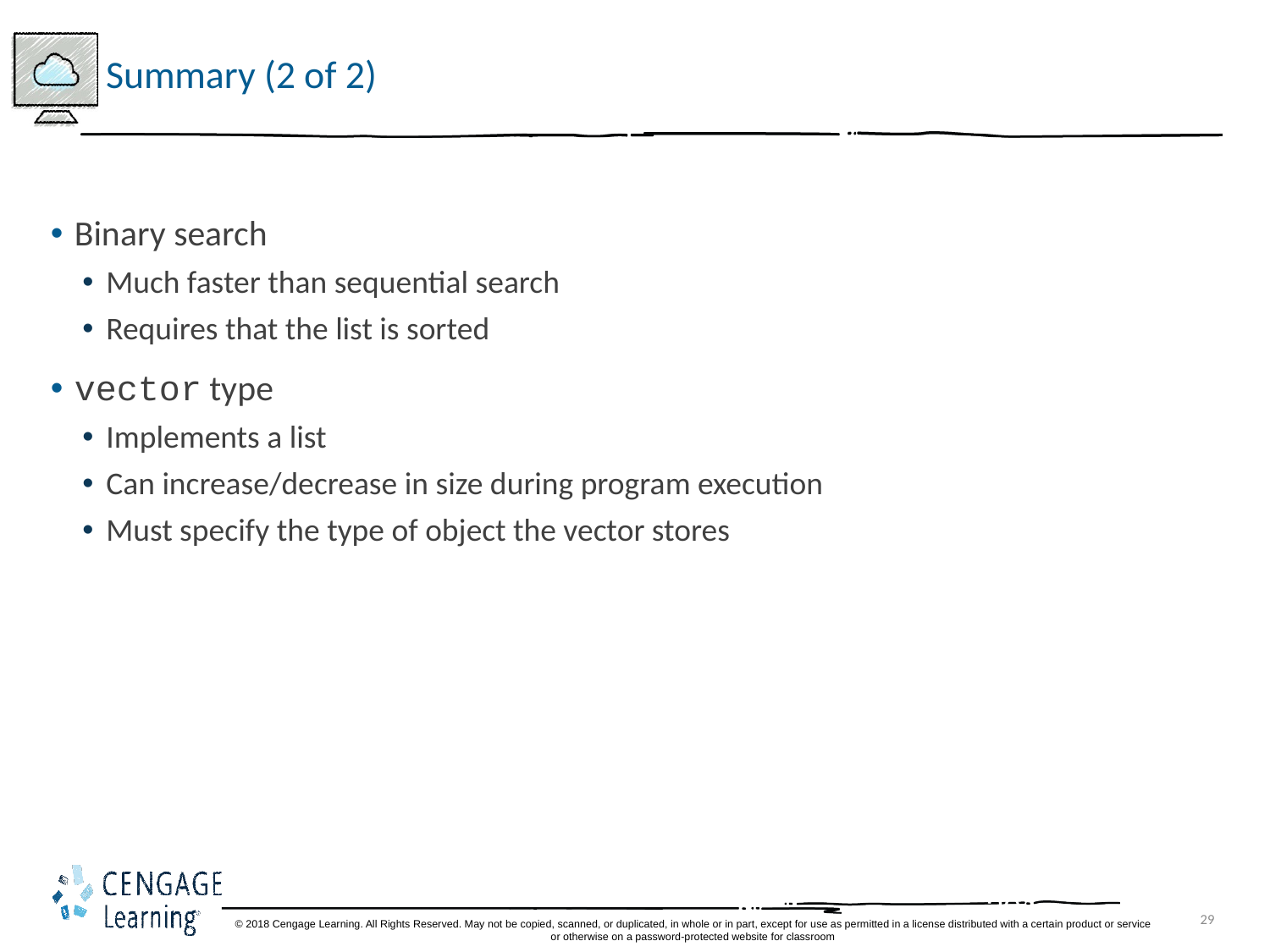

# Summary (2 of 2)
Binary search
Much faster than sequential search
Requires that the list is sorted
vector type
Implements a list
Can increase/decrease in size during program execution
Must specify the type of object the vector stores
29
© 2018 Cengage Learning. All Rights Reserved. May not be copied, scanned, or duplicated, in whole or in part, except for use as permitted in a license distributed with a certain product or service or otherwise on a password-protected website for classroom